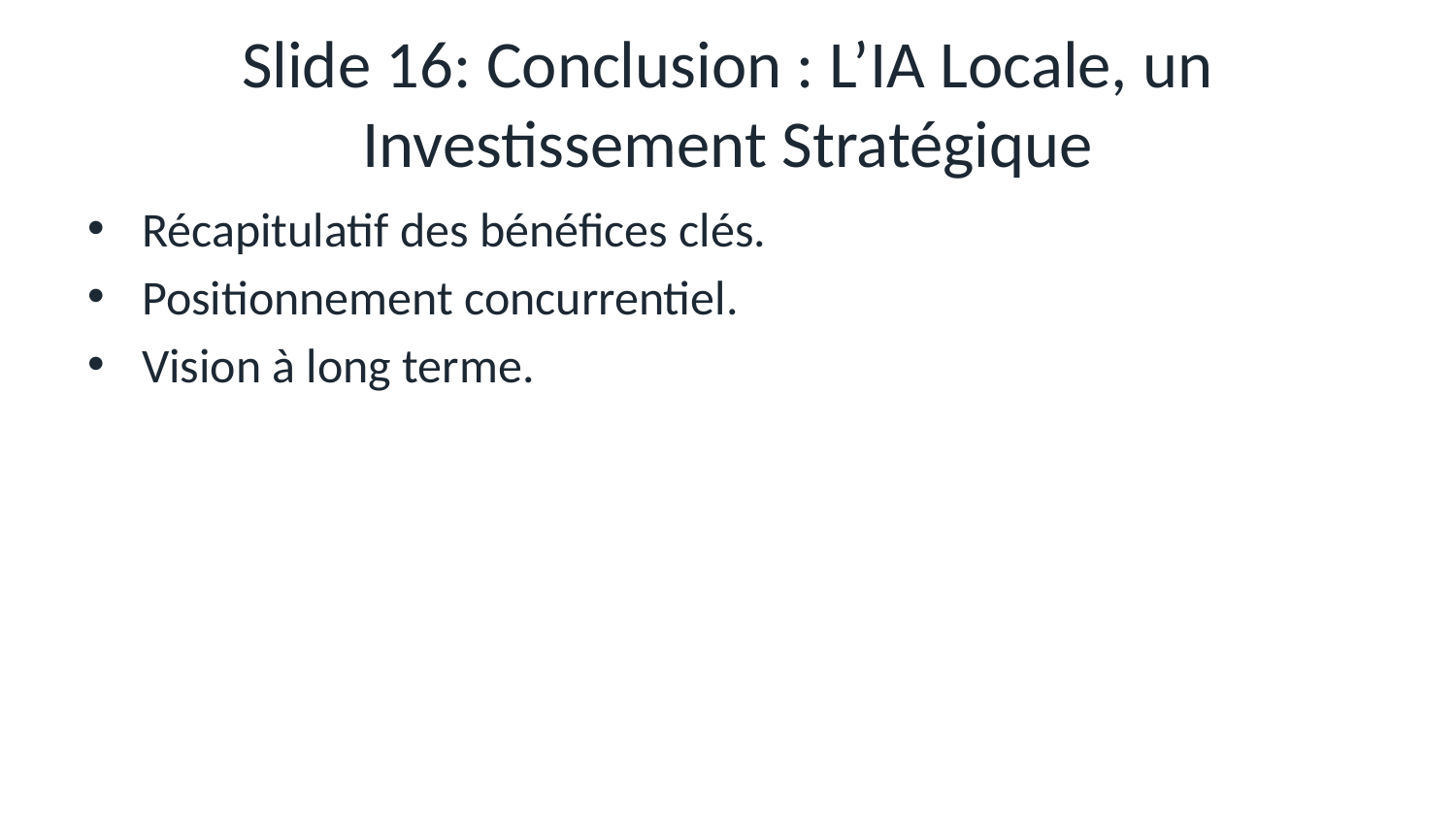

# Slide 16: Conclusion : L’IA Locale, un Investissement Stratégique
Récapitulatif des bénéfices clés.
Positionnement concurrentiel.
Vision à long terme.